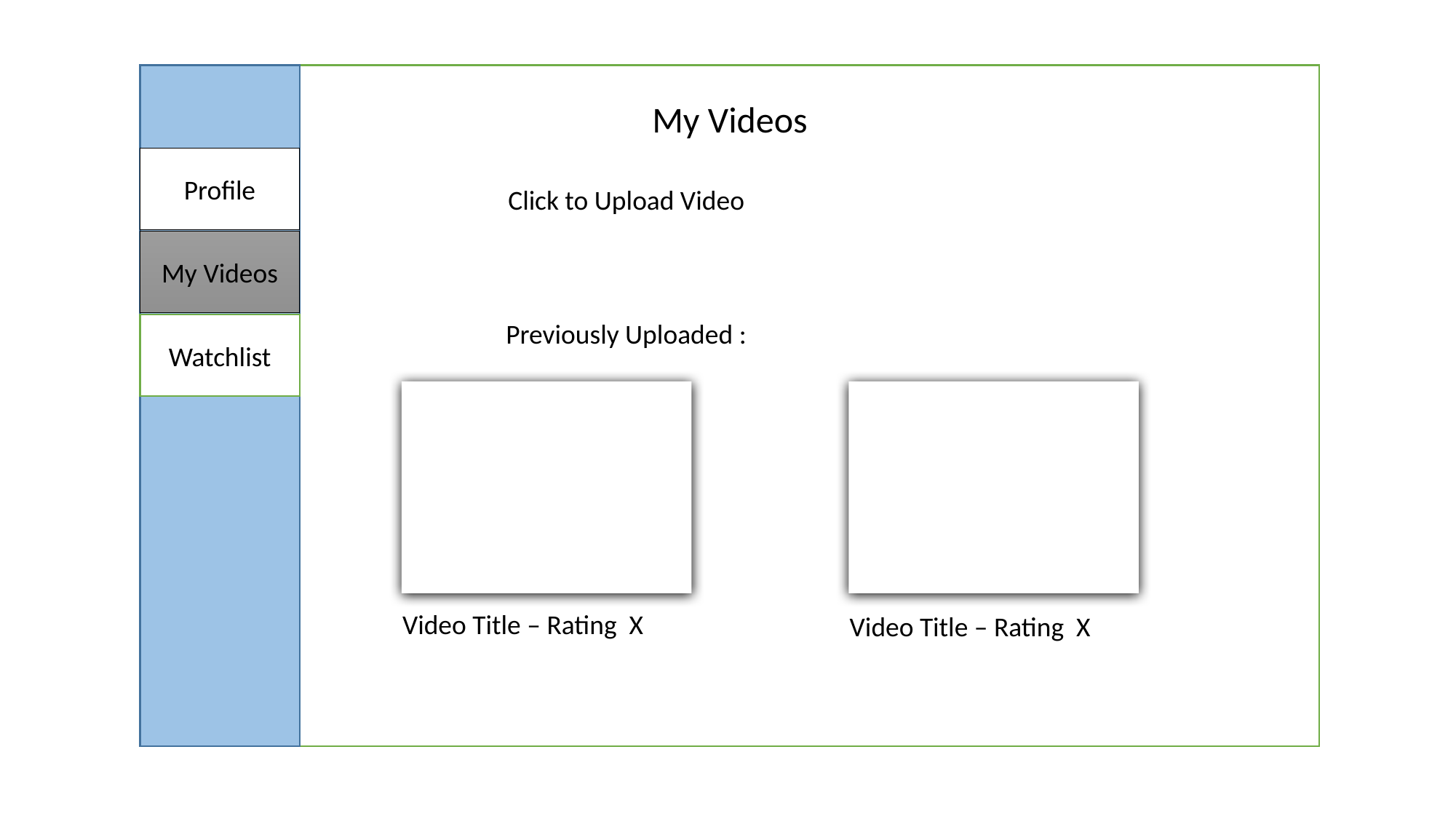

My Videos
Profile
Click to Upload Video
My Videos
Previously Uploaded :
Watchlist

Video Title – Rating  X
Video Title – Rating  X